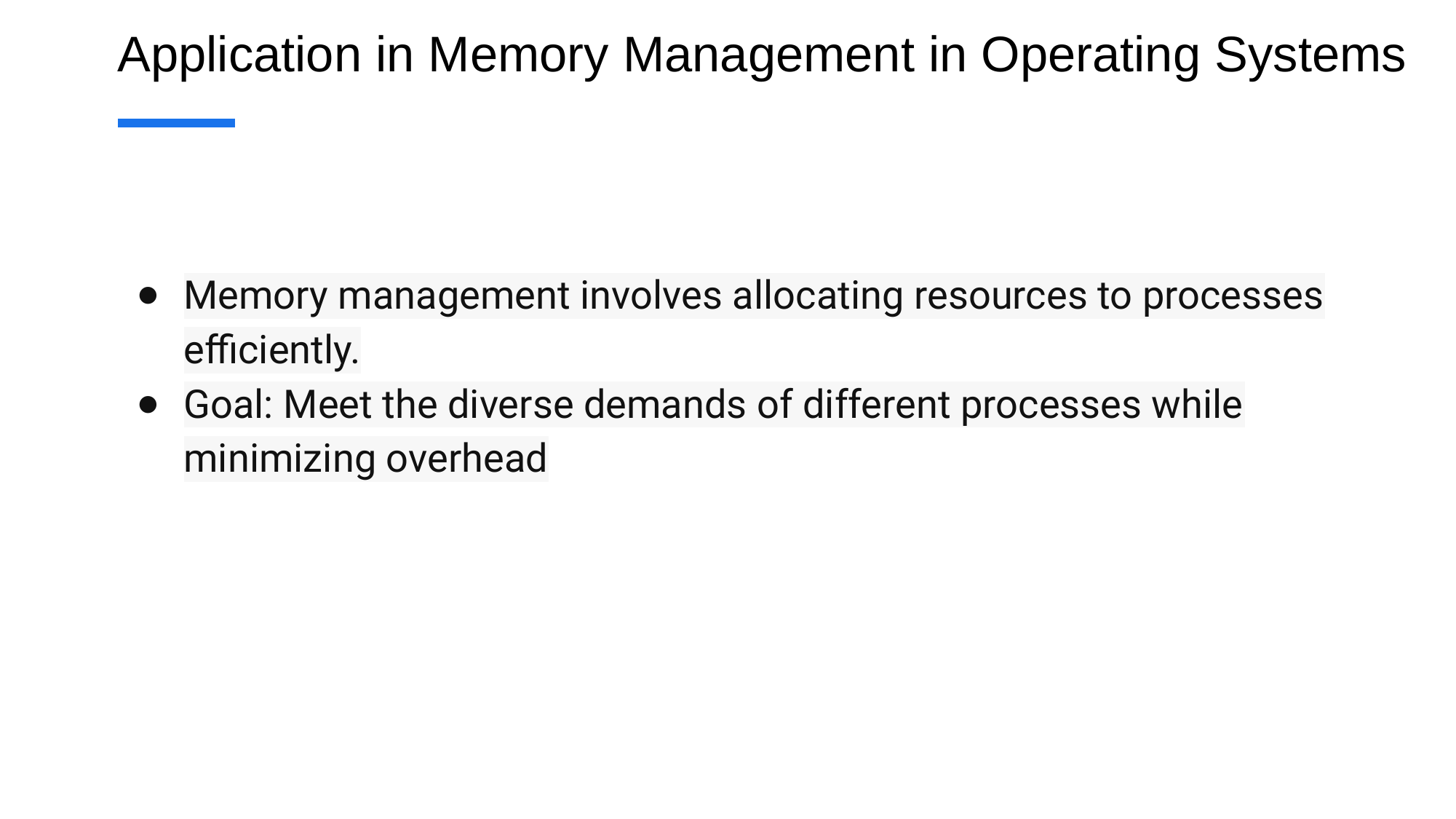

# Application in Memory Management in Operating Systems
Memory management involves allocating resources to processes efficiently.
Goal: Meet the diverse demands of different processes while minimizing overhead